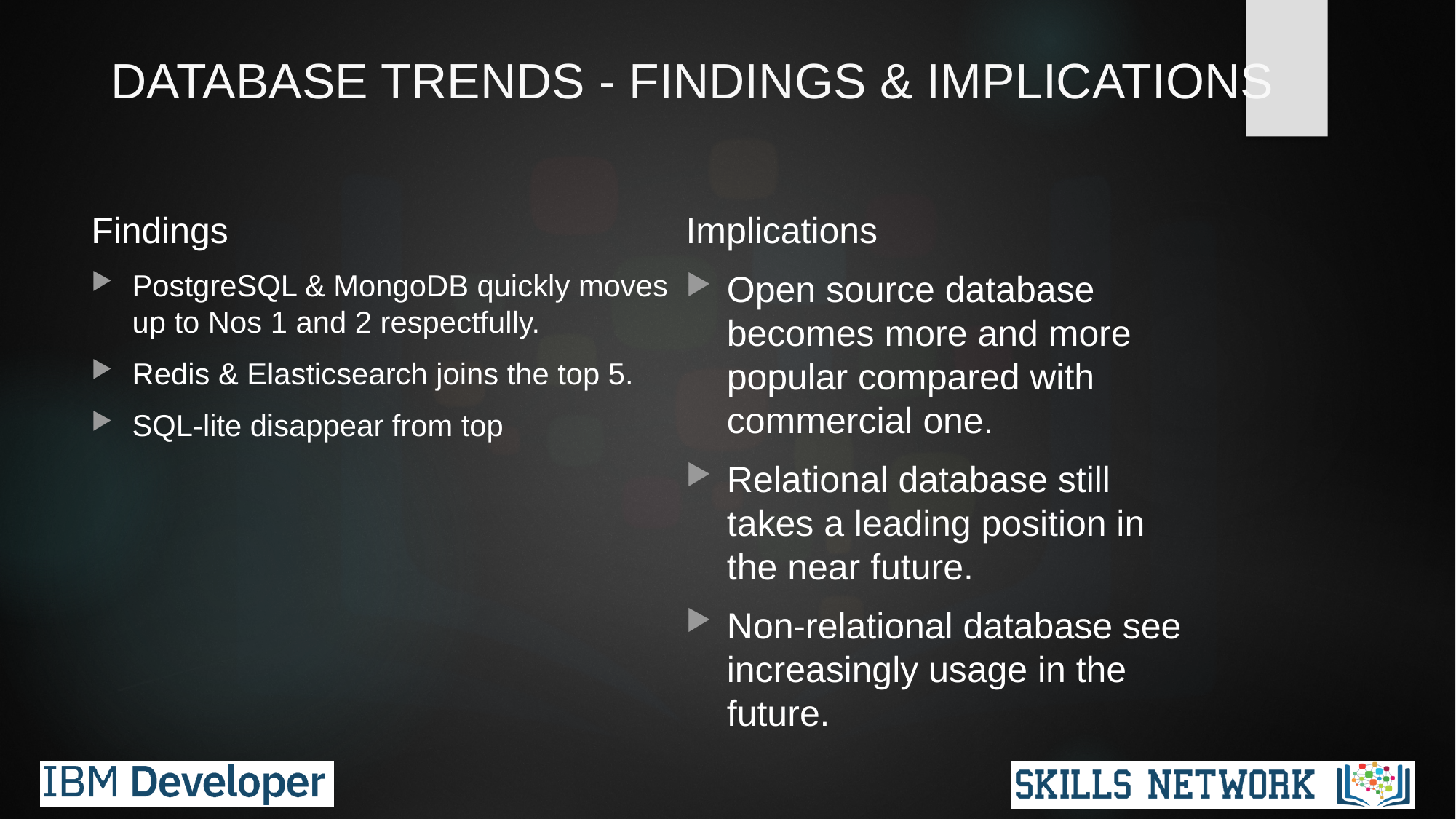

# DATABASE TRENDS - FINDINGS & IMPLICATIONS
Findings
PostgreSQL & MongoDB quickly moves up to Nos 1 and 2 respectfully.
Redis & Elasticsearch joins the top 5.
SQL-lite disappear from top
Implications
Open source database becomes more and more popular compared with commercial one.
Relational database still takes a leading position in the near future.
Non-relational database see increasingly usage in the future.